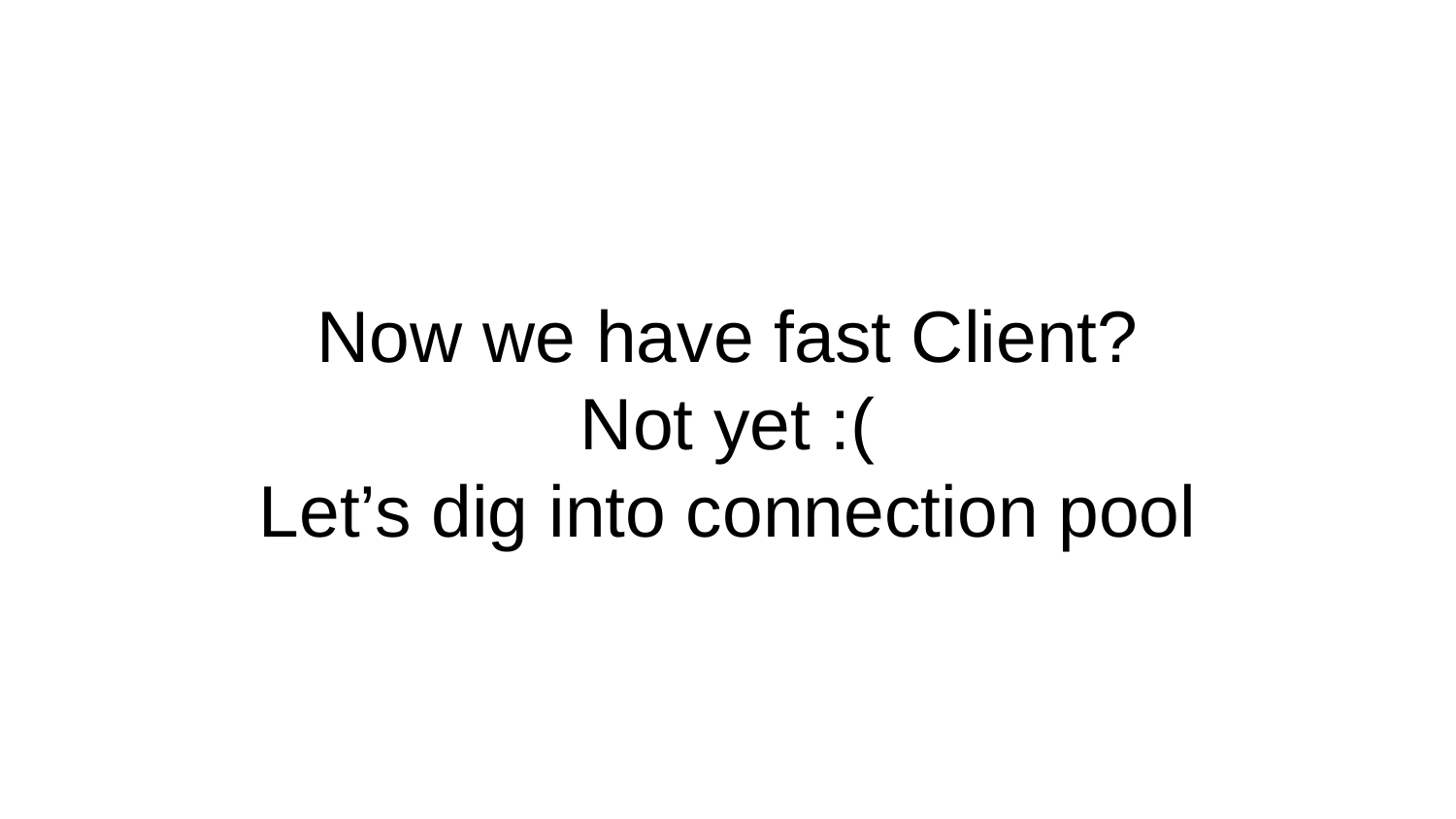

# Now we have fast Client?
Not yet :(
Let’s dig into connection pool